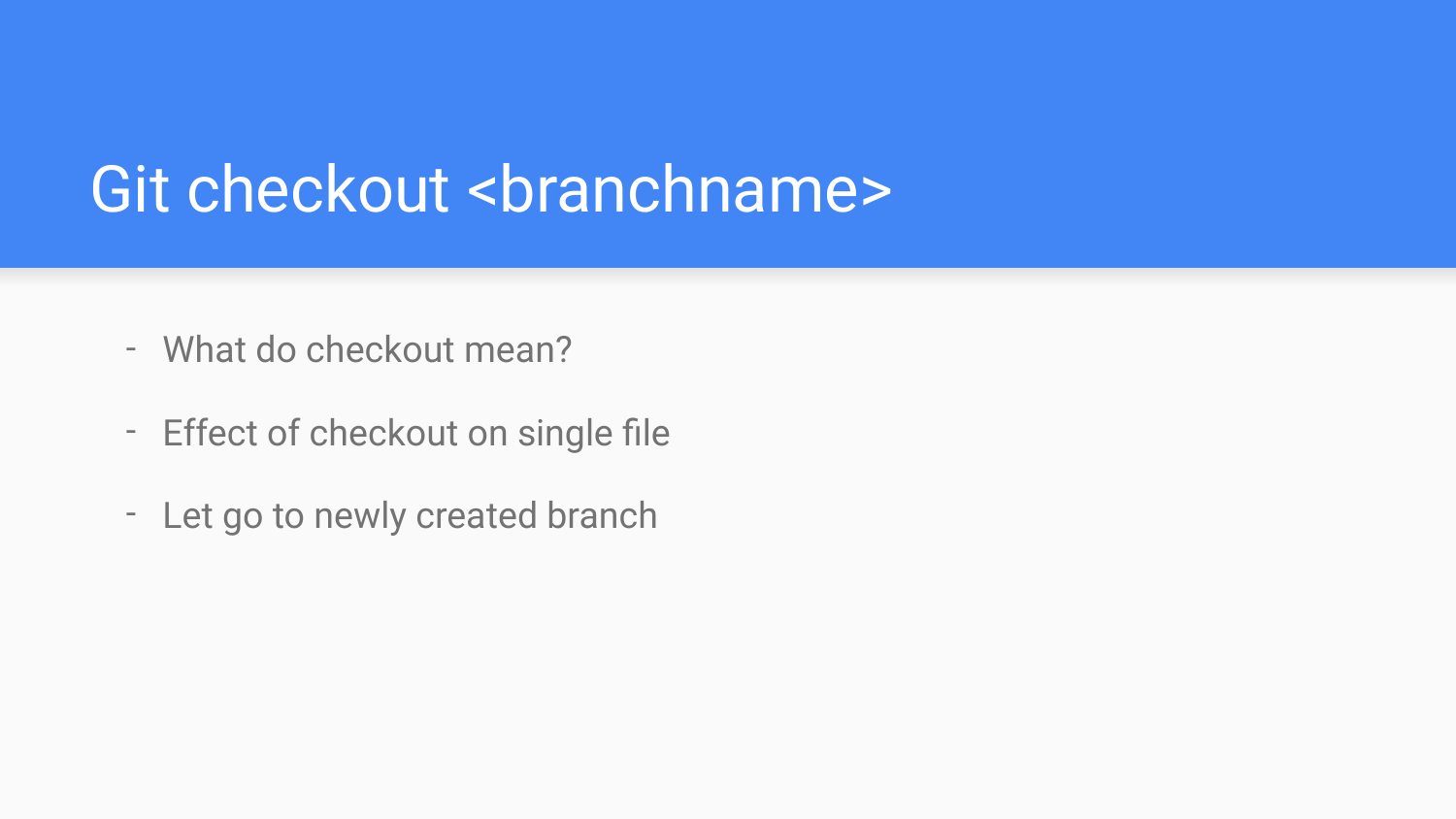

# Git checkout <branchname>
What do checkout mean?
Effect of checkout on single file
Let go to newly created branch